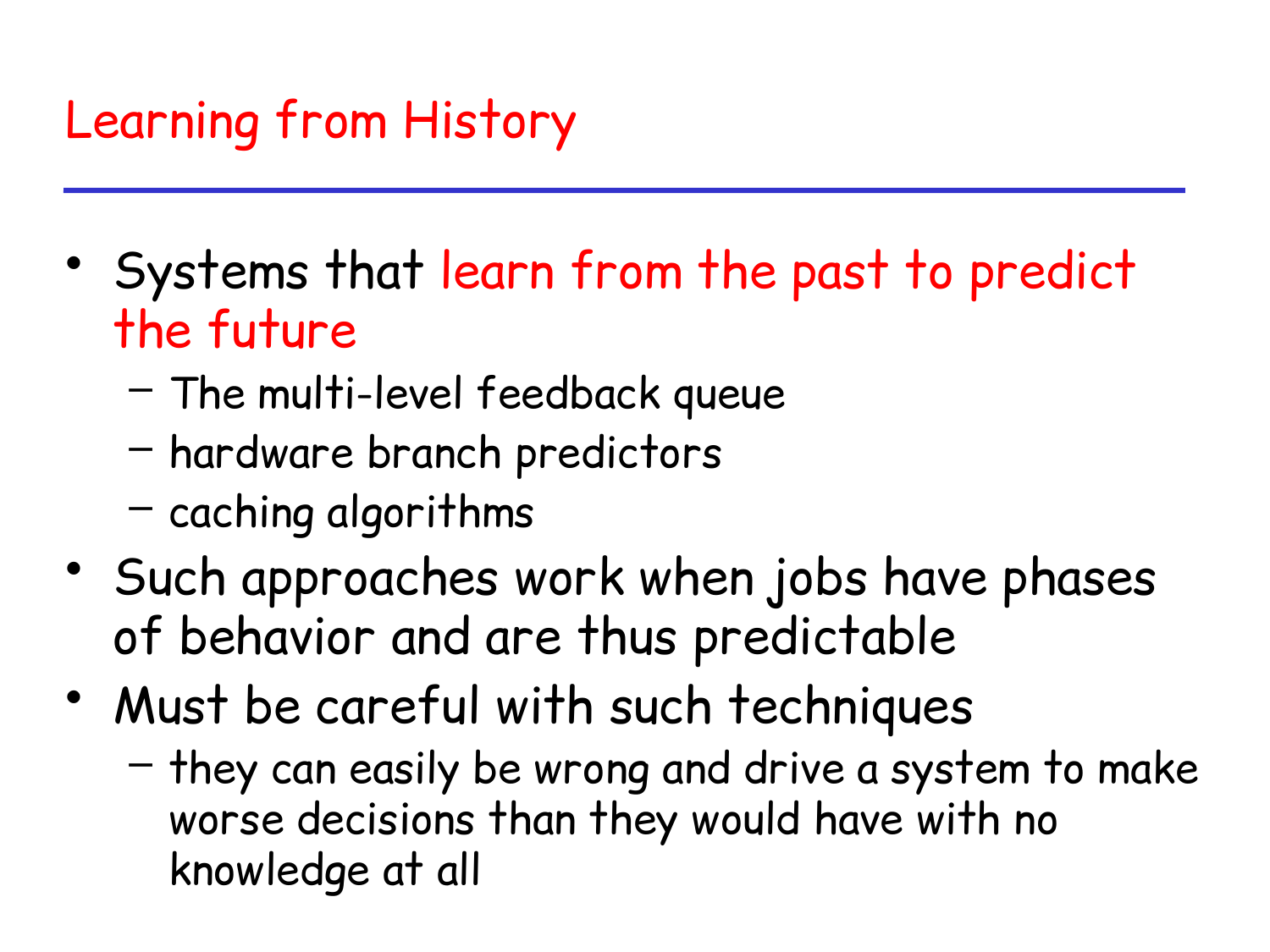

# Learning from History
Systems that learn from the past to predict the future
The multi-level feedback queue
hardware branch predictors
caching algorithms
Such approaches work when jobs have phases of behavior and are thus predictable
Must be careful with such techniques
they can easily be wrong and drive a system to make worse decisions than they would have with no knowledge at all